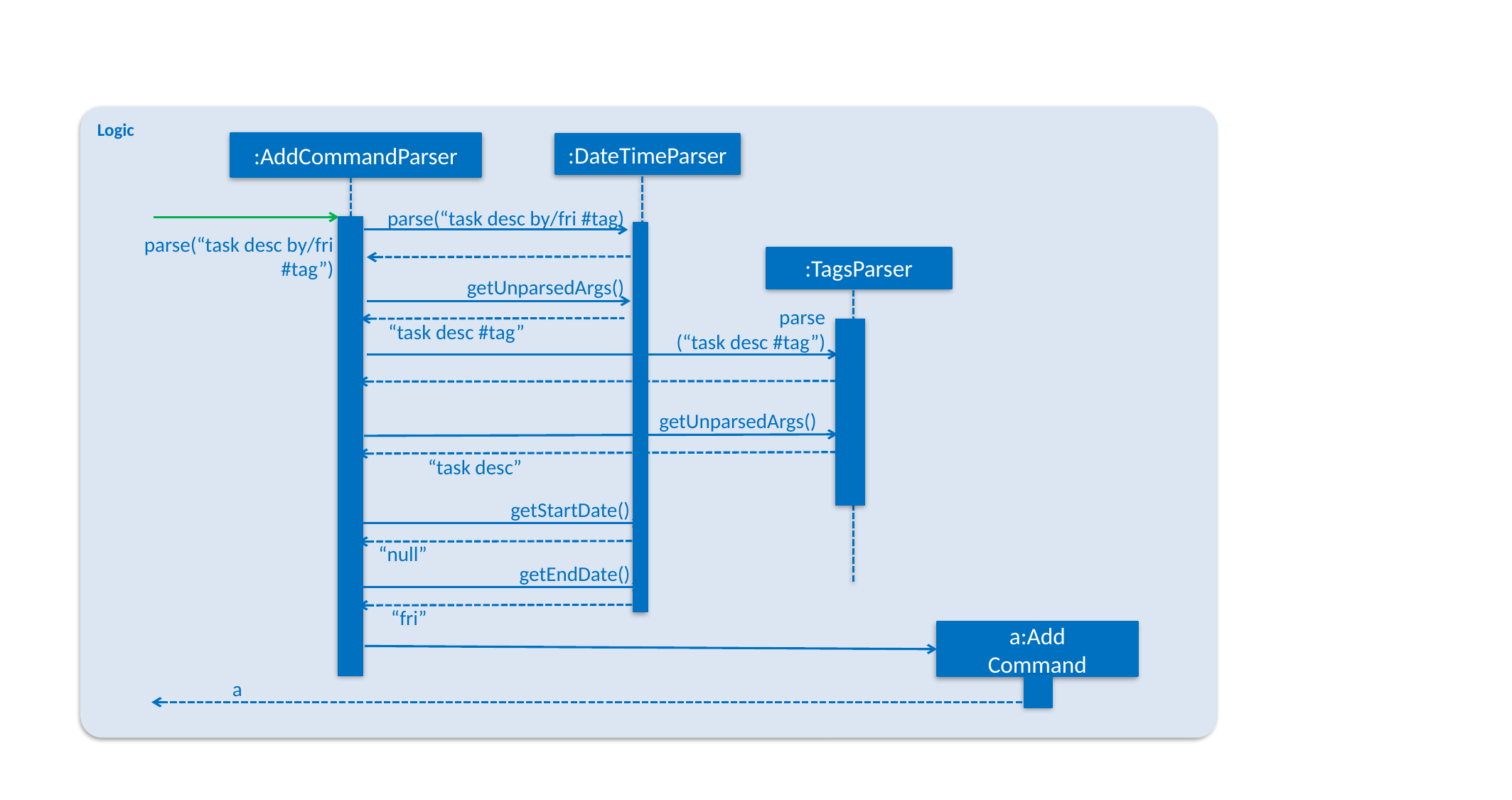

Logic
:AddCommandParser
:DateTimeParser
parse(“task desc by/fri #tag)

parse(“task desc by/fri #tag”)
:TagsParser
getUnparsedArgs()
parse
(“task desc #tag”)
“task desc #tag”

getUnparsedArgs()
“task desc”
getStartDate()
“null”
getEndDate()

“fri”
a:Add
Command
a